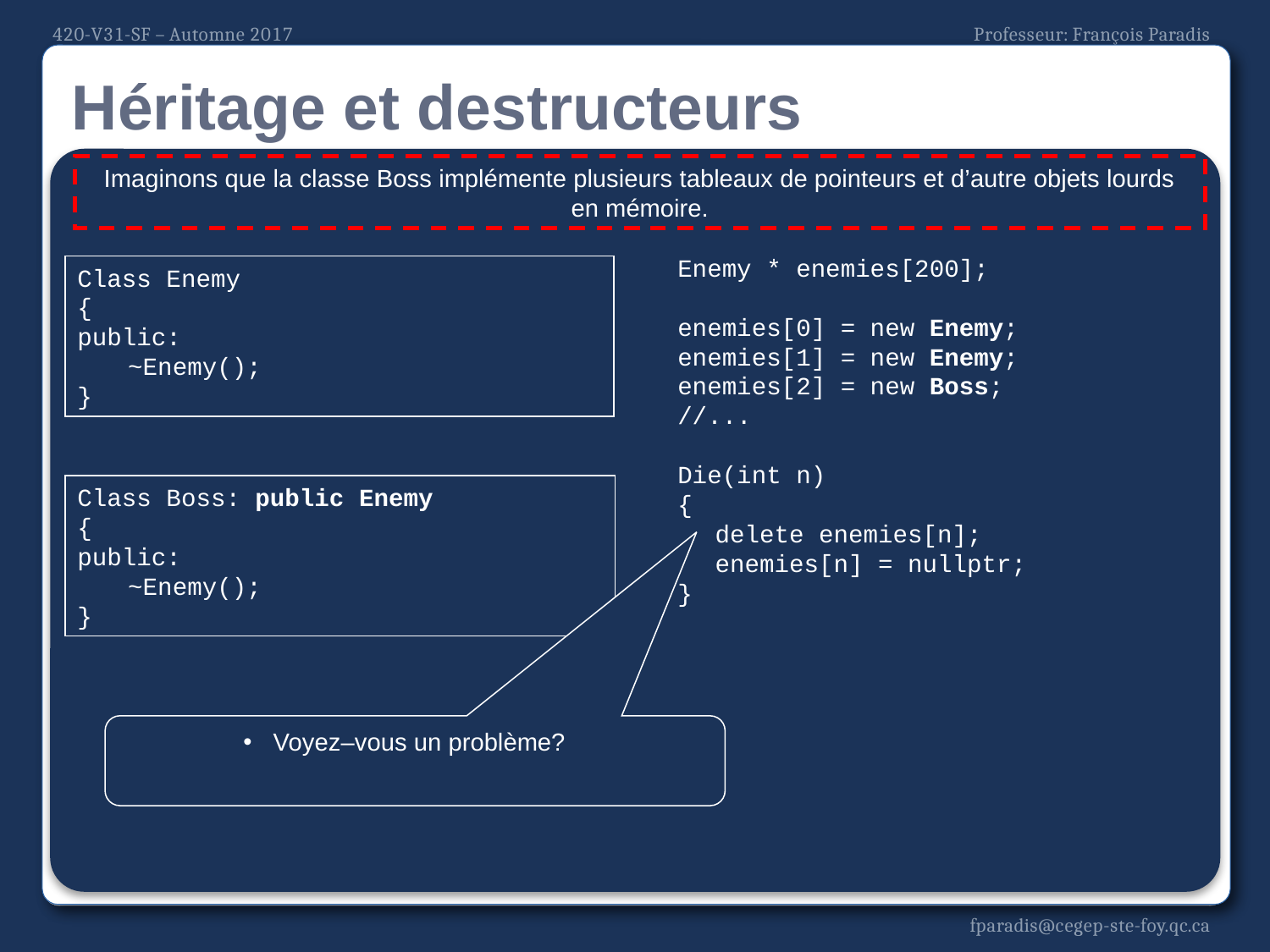

# Héritage et destructeurs
Imaginons que la classe Boss implémente plusieurs tableaux de pointeurs et d’autre objets lourds en mémoire.
Enemy * enemies[200];

enemies[0] = new Enemy;
enemies[1] = new Enemy;
enemies[2] = new Boss;
//...

Die(int n)
{
	delete enemies[n];
	enemies[n] = nullptr;
}
Class Enemy
{
public:
	~Enemy();
}
Class Boss: public Enemy
{
public:
	~Enemy();
}
Voyez–vous un problème?